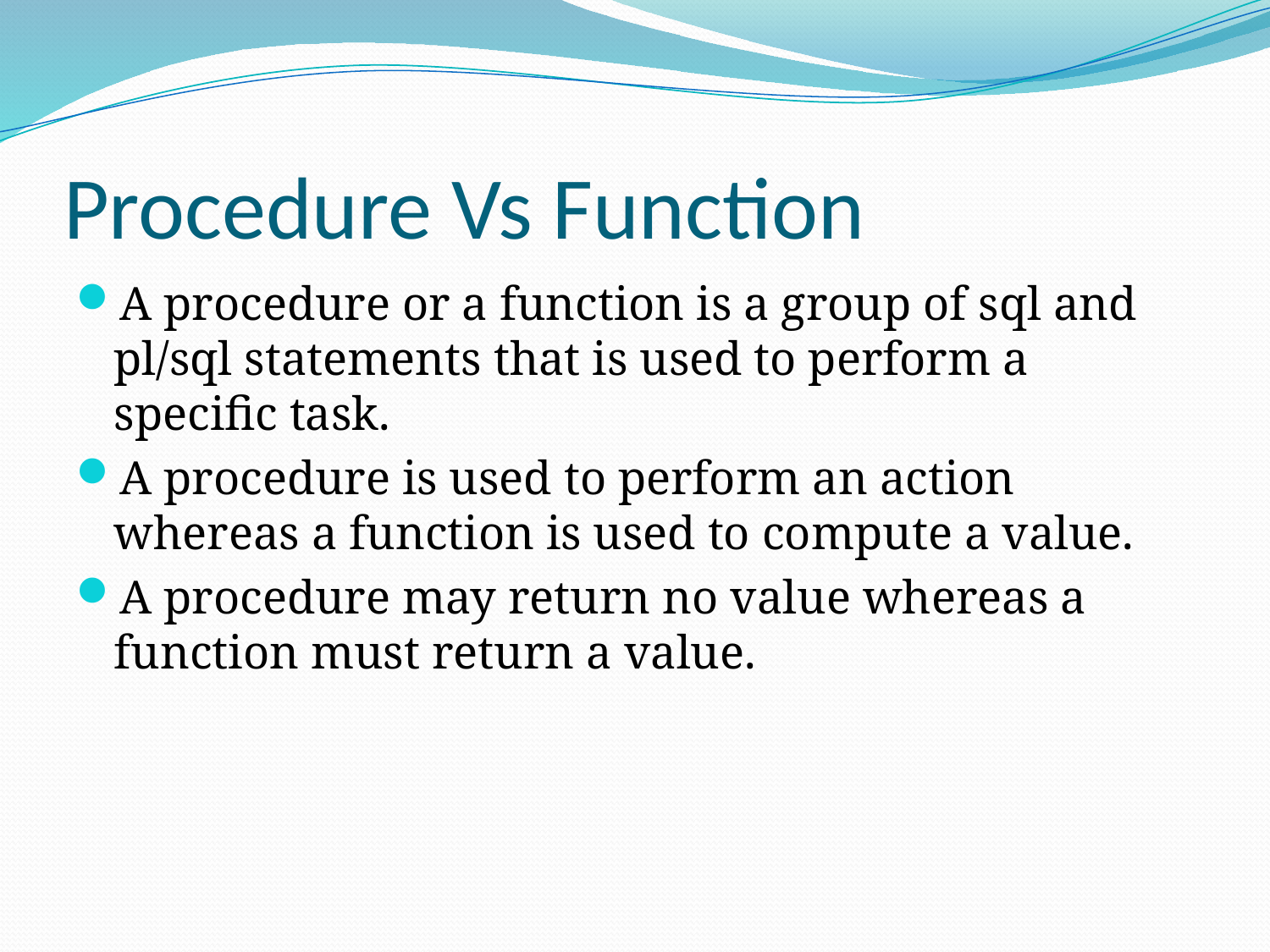

# Procedure Vs Function
A procedure or a function is a group of sql and pl/sql statements that is used to perform a specific task.
A procedure is used to perform an action whereas a function is used to compute a value.
A procedure may return no value whereas a function must return a value.